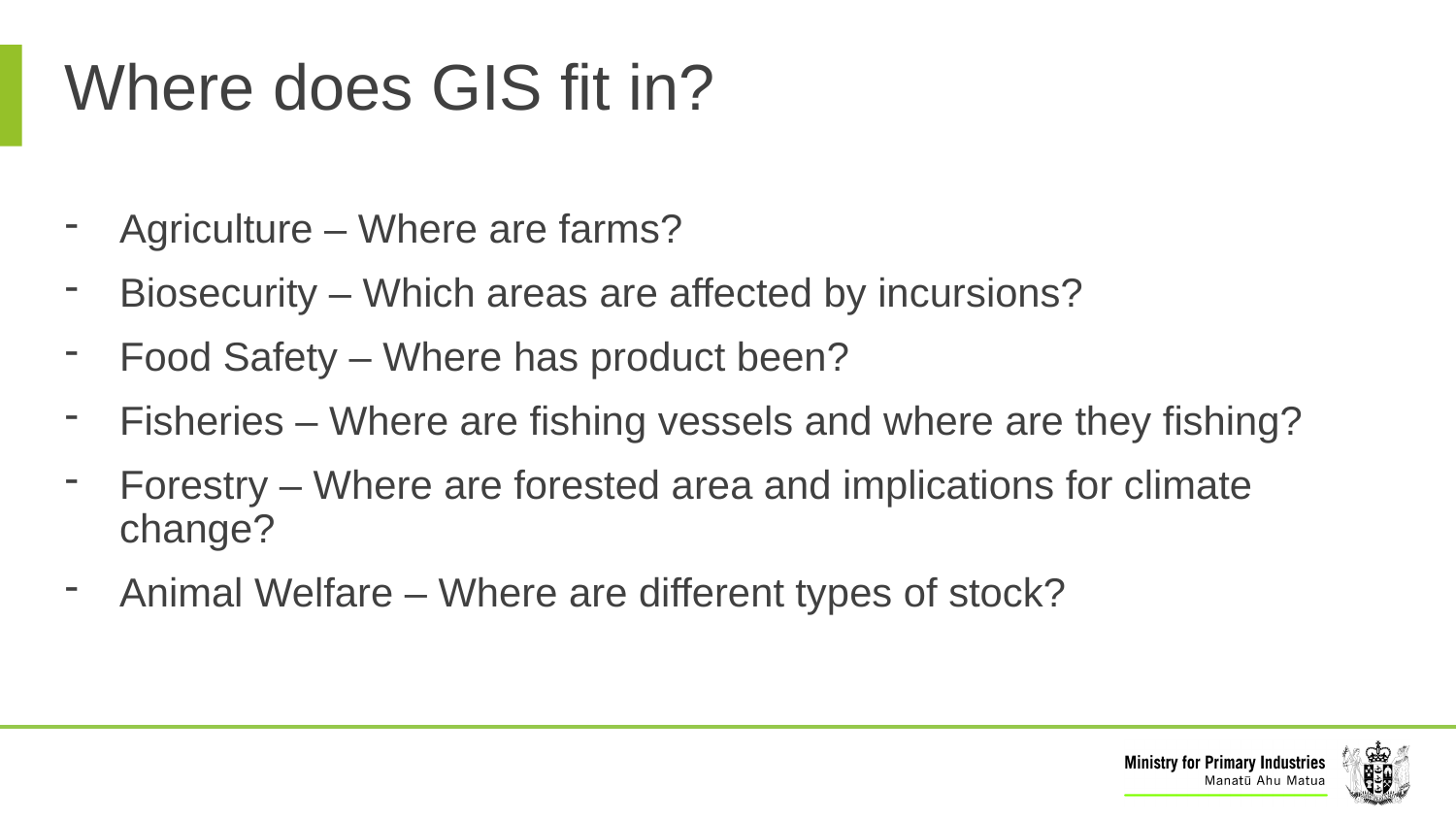

# Where does GIS fit in?
Agriculture – Where are farms?
Biosecurity – Which areas are affected by incursions?
Food Safety – Where has product been?
Fisheries – Where are fishing vessels and where are they fishing?
Forestry – Where are forested area and implications for climate change?
Animal Welfare – Where are different types of stock?